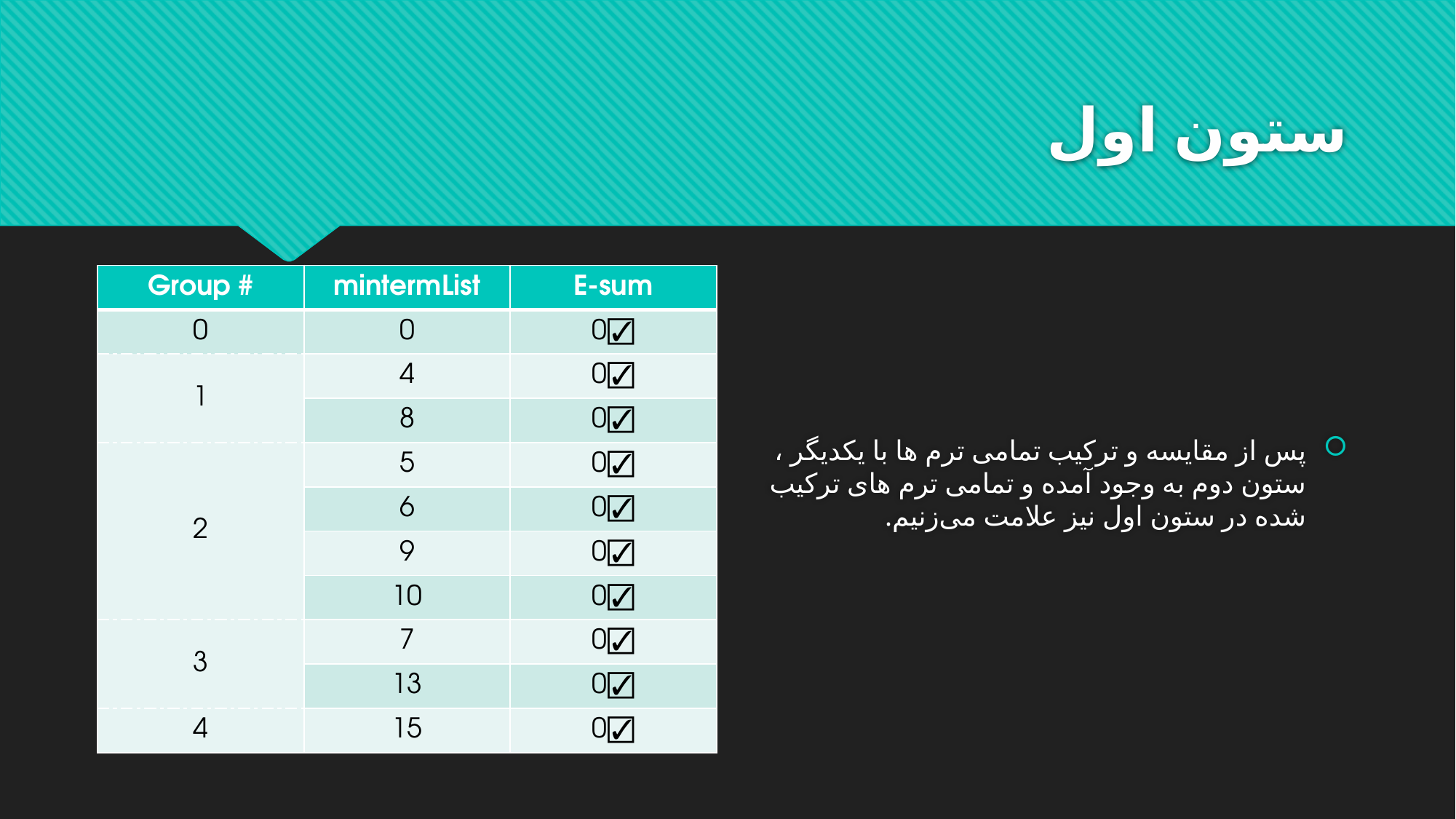

# ستون اول
پس از مقایسه و ترکیب تمامی ترم ها با یکدیگر ، ستون دوم به وجود آمده و تمامی ترم های ترکیب شده در ستون اول نیز علامت می‌زنیم.
| Group # | mintermList | E-sum |
| --- | --- | --- |
| 0 | 0 | 0☑️ |
| 1 | 4 | 0☑️ |
|  | 8 | 0☑️ |
| 2 | 5 | 0☑️ |
|  | 6 | 0☑️ |
|  | 9 | 0☑️ |
|  | 10 | 0☑️ |
| 3 | 7 | 0☑️ |
|  | 13 | 0☑️ |
| 4 | 15 | 0☑️ |